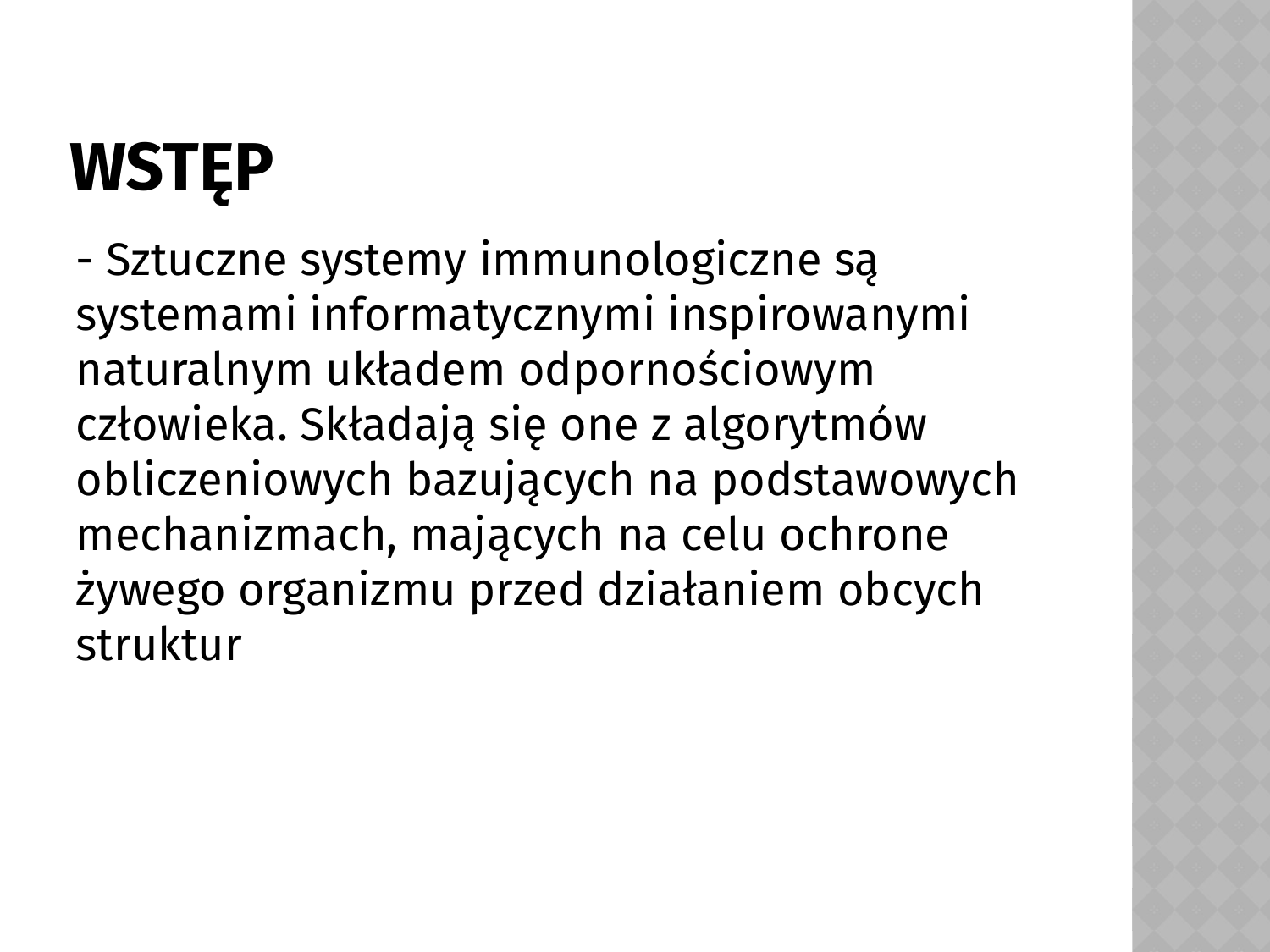

# Wstęp
- Sztuczne systemy immunologiczne są systemami informatycznymi inspirowanymi naturalnym układem odpornościowym człowieka. Składają się one z algorytmów obliczeniowych bazujących na podstawowych mechanizmach, mających na celu ochrone żywego organizmu przed działaniem obcych struktur